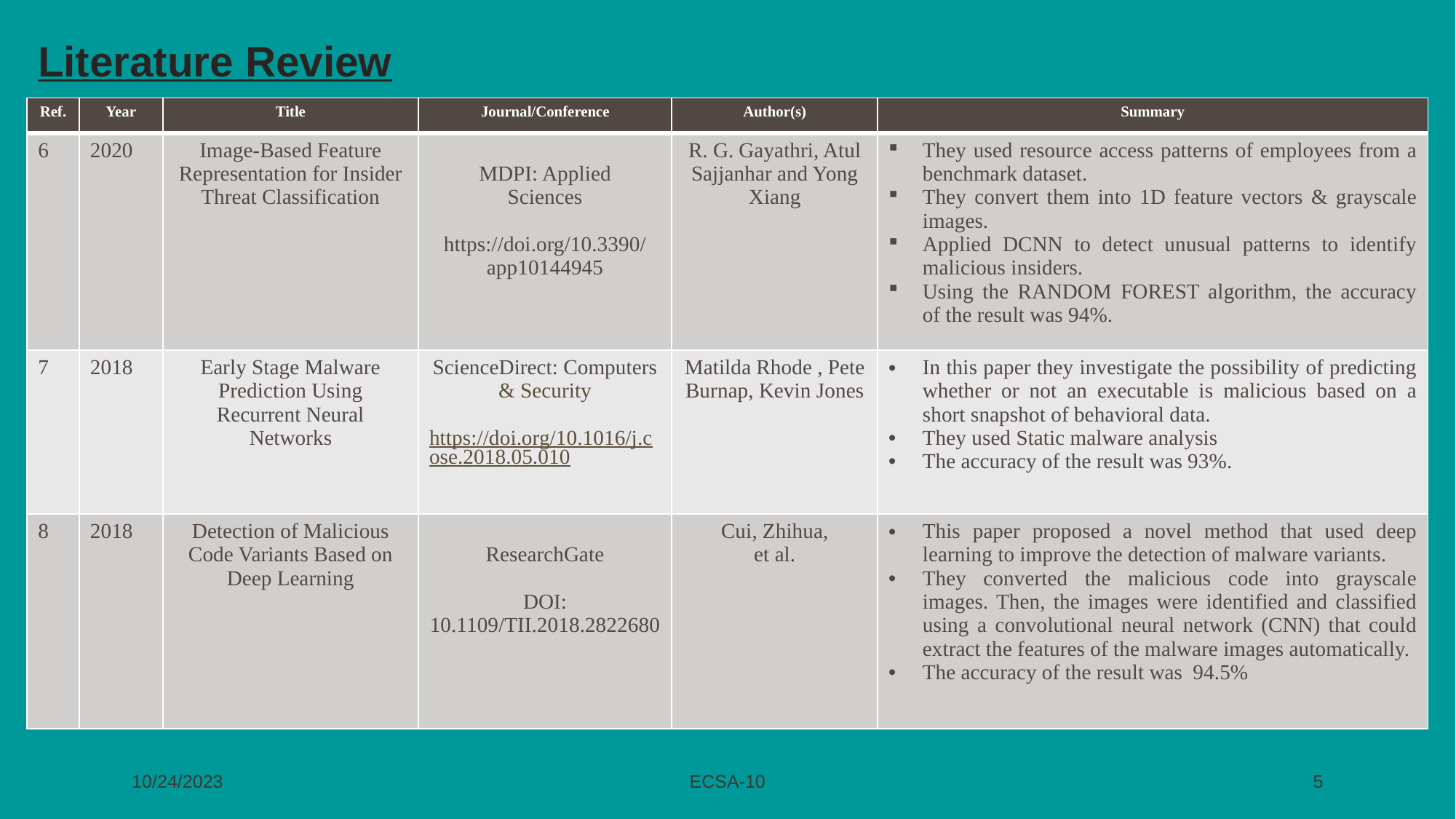

Literature Review
| Ref. | Year | Title | Journal/Conference | Author(s) | Summary |
| --- | --- | --- | --- | --- | --- |
| 6 | 2020 | Image-Based Feature Representation for Insider Threat Classification | MDPI: Applied Sciences https://doi.org/10.3390/app10144945 | R. G. Gayathri, Atul Sajjanhar and Yong Xiang | They used resource access patterns of employees from a benchmark dataset. They convert them into 1D feature vectors & grayscale images. Applied DCNN to detect unusual patterns to identify malicious insiders. Using the RANDOM FOREST algorithm, the accuracy of the result was 94%. |
| 7 | 2018 | Early Stage Malware Prediction Using Recurrent Neural Networks | ScienceDirect: Computers & Security https://doi.org/10.1016/j.cose.2018.05.010 | Matilda Rhode , Pete Burnap, Kevin Jones | In this paper they investigate the possibility of predicting whether or not an executable is malicious based on a short snapshot of behavioral data. They used Static malware analysis The accuracy of the result was 93%. |
| 8 | 2018 | Detection of Malicious Code Variants Based on Deep Learning | ResearchGate DOI: 10.1109/TII.2018.2822680 | Cui, Zhihua, et al. | This paper proposed a novel method that used deep learning to improve the detection of malware variants. They converted the malicious code into grayscale images. Then, the images were identified and classified using a convolutional neural network (CNN) that could extract the features of the malware images automatically. The accuracy of the result was 94.5% |
ECSA-10
10/24/2023
5